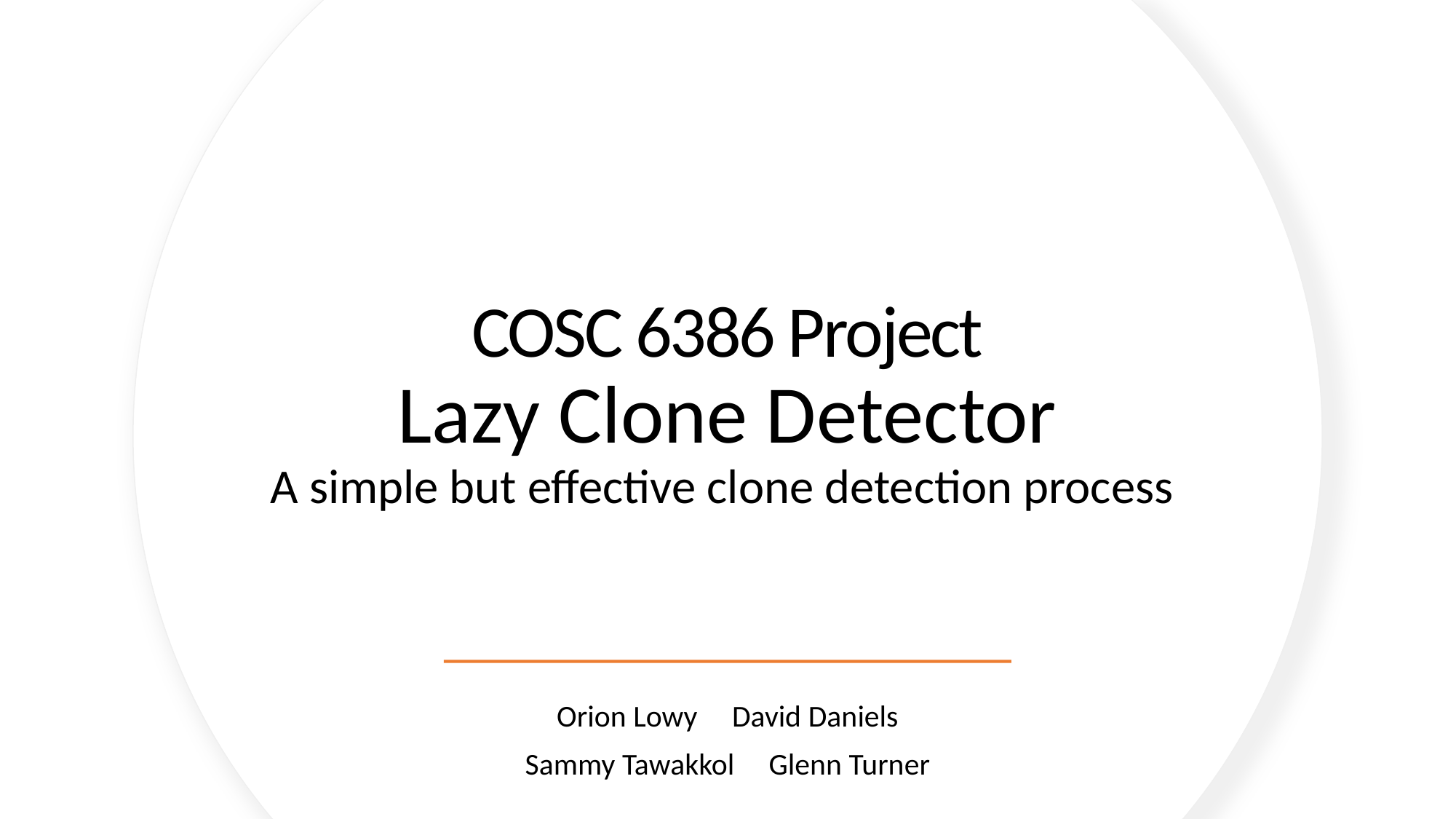

# COSC 6386 Project Lazy Clone Detector A simple but effective clone detection process

Orion Lowy     David Daniels
Sammy Tawakkol     Glenn Turner